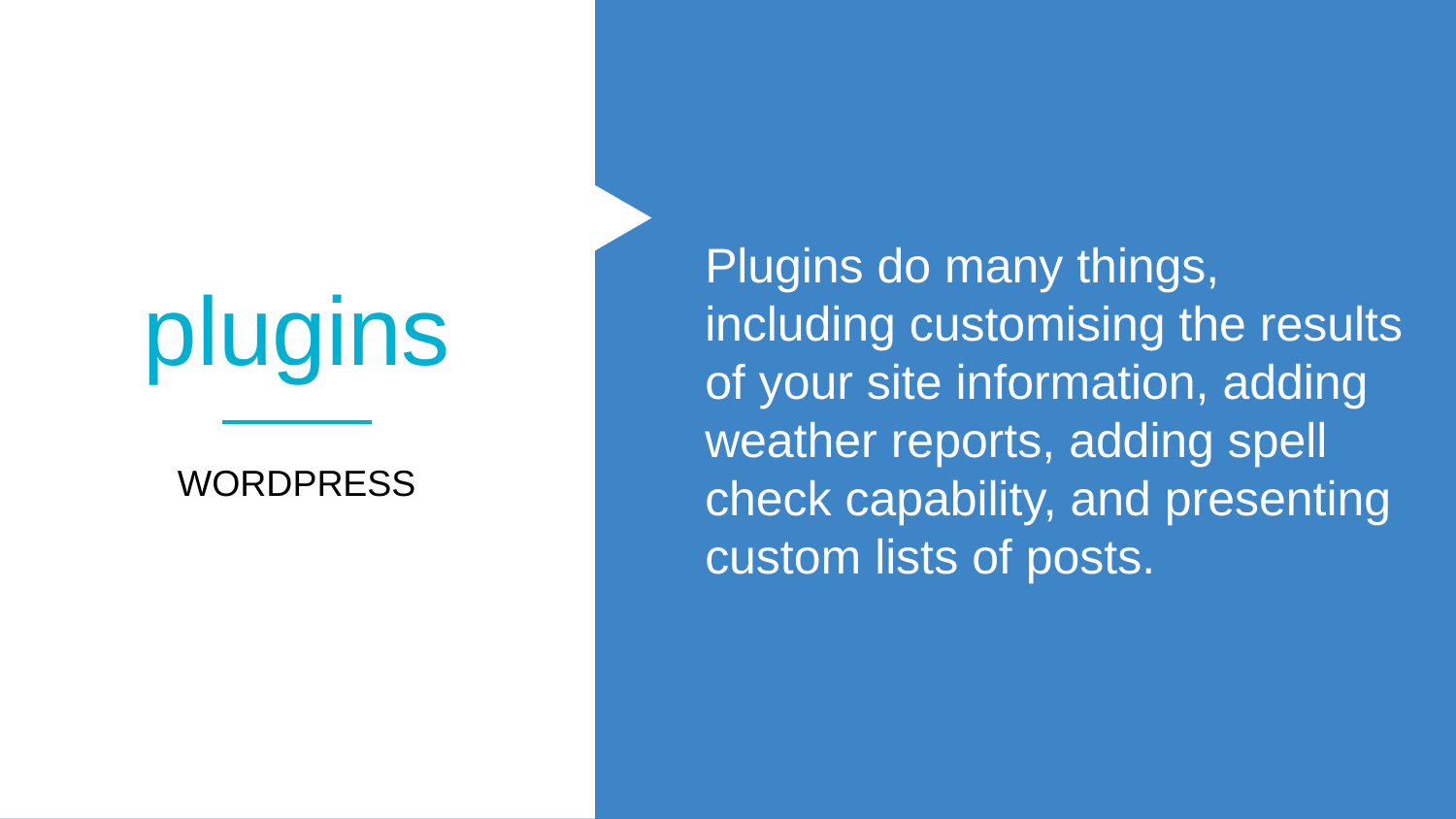

plugins

Plugins do many things, including customising the results of your site information, adding weather reports, adding spell check capability, and presenting custom lists of posts.
WORDPRESS